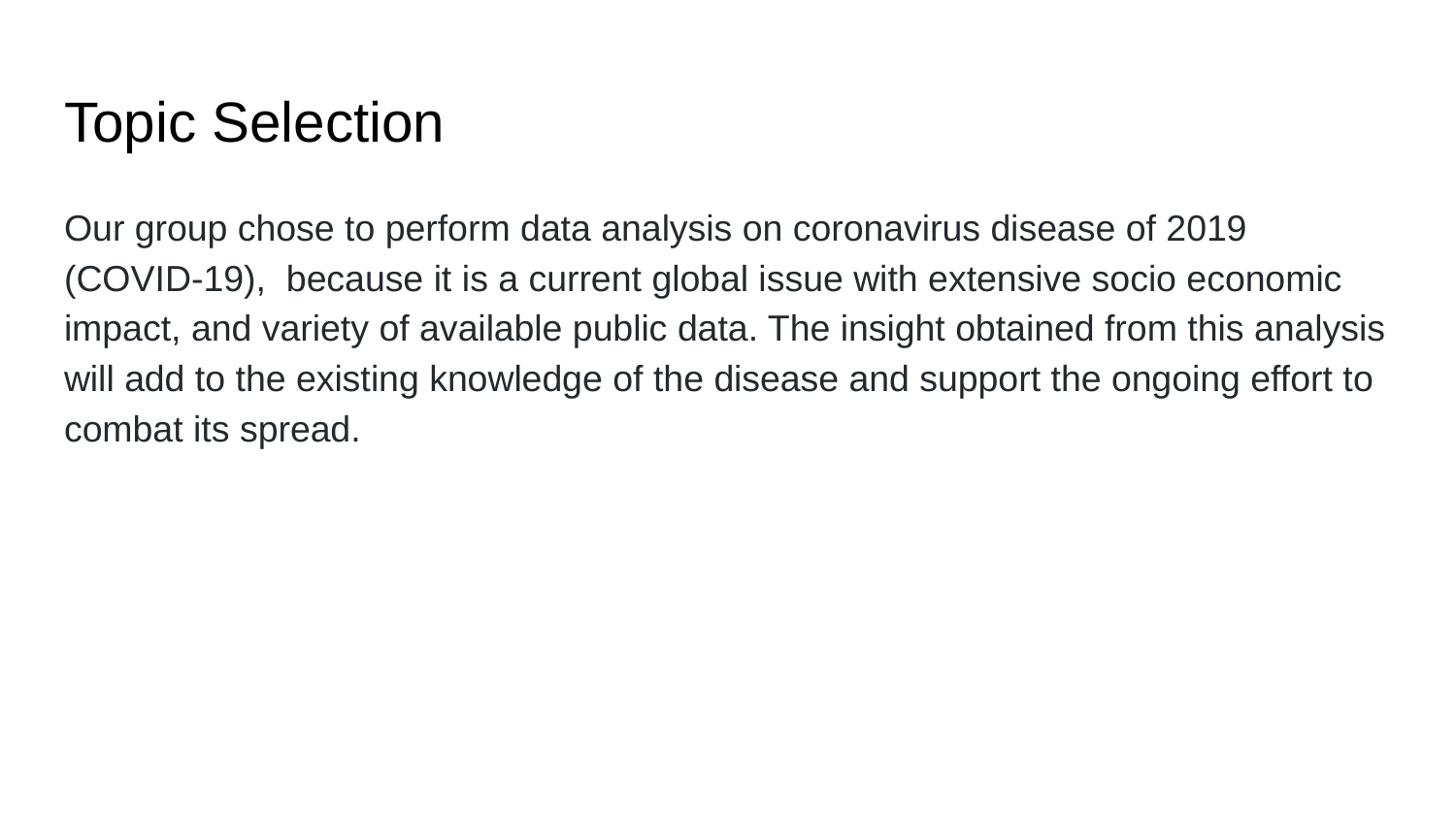

# Topic Selection
Our group chose to perform data analysis on coronavirus disease of 2019 (COVID-19),  because it is a current global issue with extensive socio economic impact, and variety of available public data. The insight obtained from this analysis will add to the existing knowledge of the disease and support the ongoing effort to combat its spread.